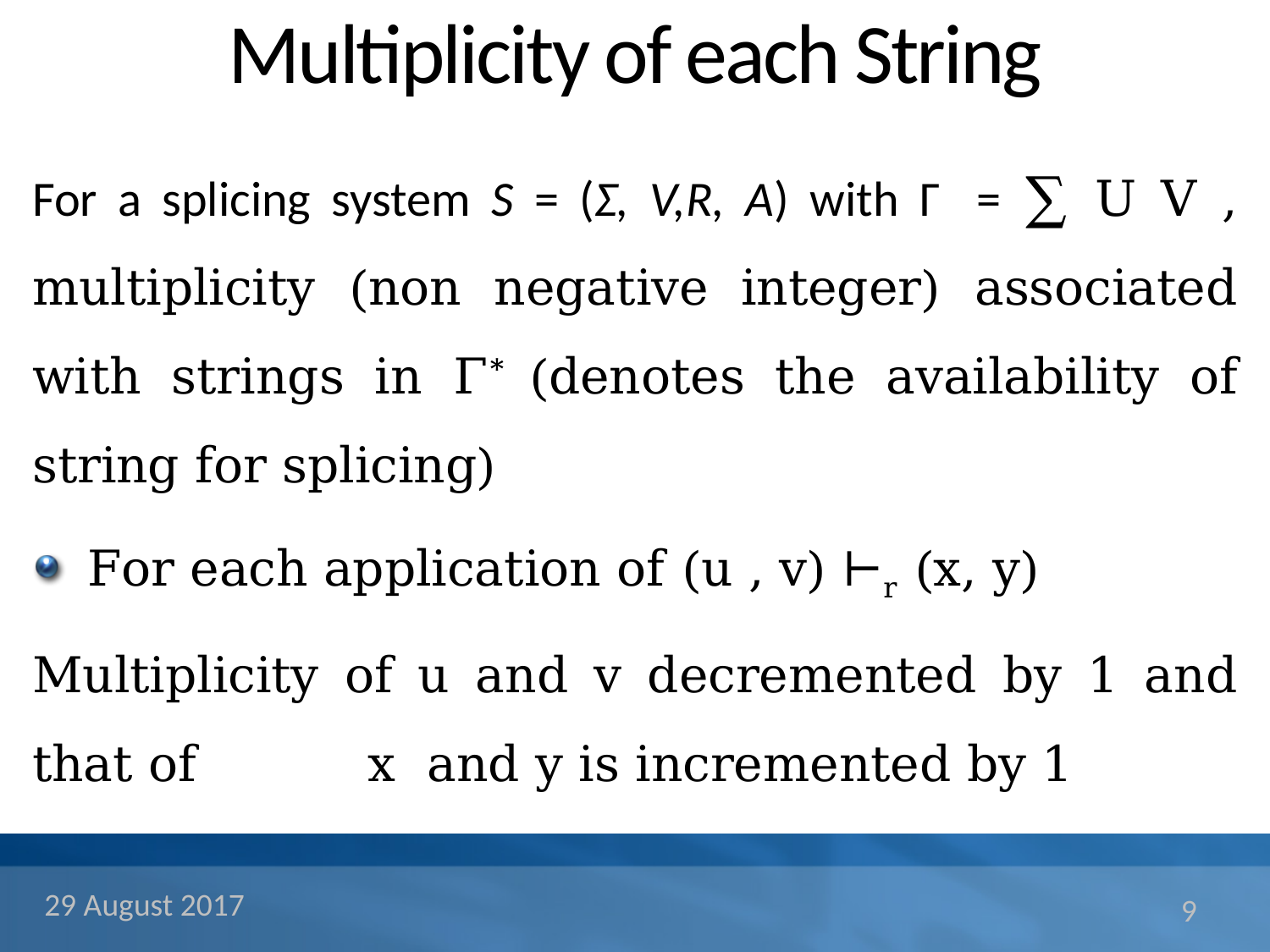

# Multiplicity of each String
For a splicing system S = (Σ, V,R, A) with Γ  = ∑ U V , multiplicity (non negative integer) associated with strings in Γ* (denotes the availability of string for splicing)
For each application of (u , v) ⊢r (x, y)
Multiplicity of u and v decremented by 1 and that of           x  and y is incremented by 1